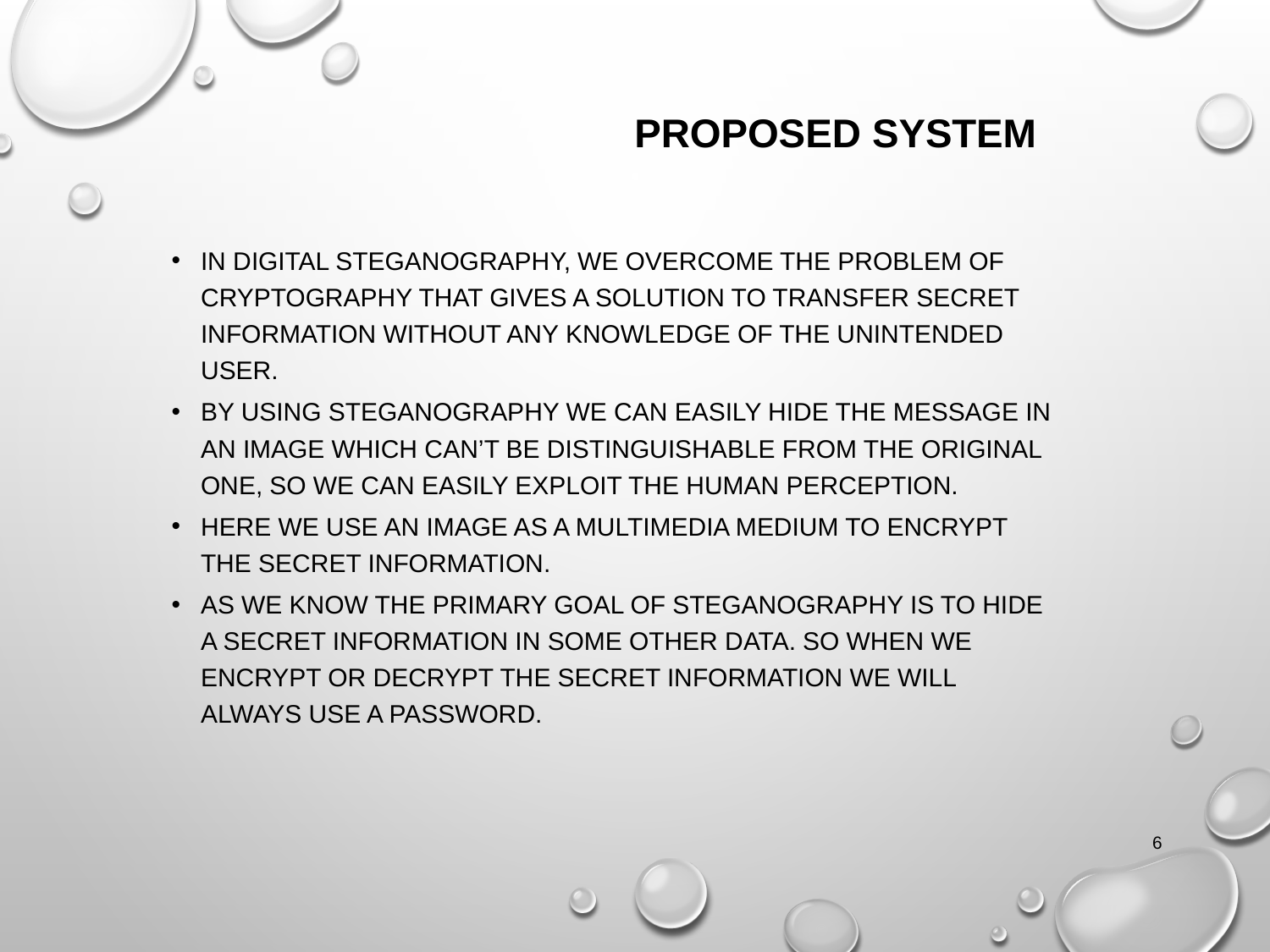

# PROPOSED SYSTEM
In Digital Steganography, we overcome the problem of Cryptography that gives a solution to transfer secret information without any knowledge of the unintended user.
By using steganography we can easily hide the message in an image which can’t be distinguishable from the original one, so we can easily exploit the human perception.
Here we use an image as a multimedia medium to encrypt the secret information.
As we know the primary goal of steganography is to hide a secret information in some other data. So when we encrypt or decrypt the secret information we will always use a password.

6